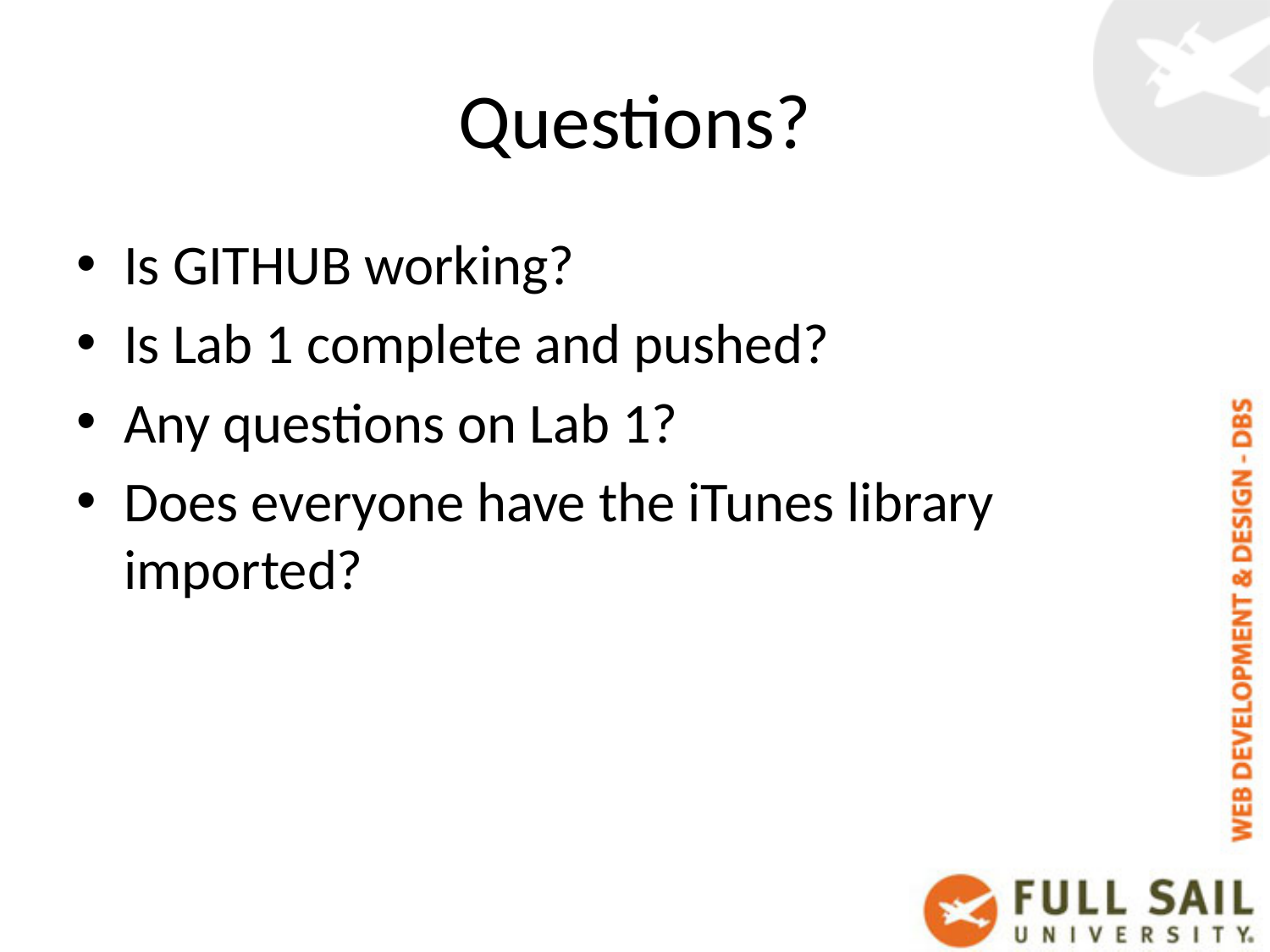

# Questions?
Is GITHUB working?
Is Lab 1 complete and pushed?
Any questions on Lab 1?
Does everyone have the iTunes library imported?